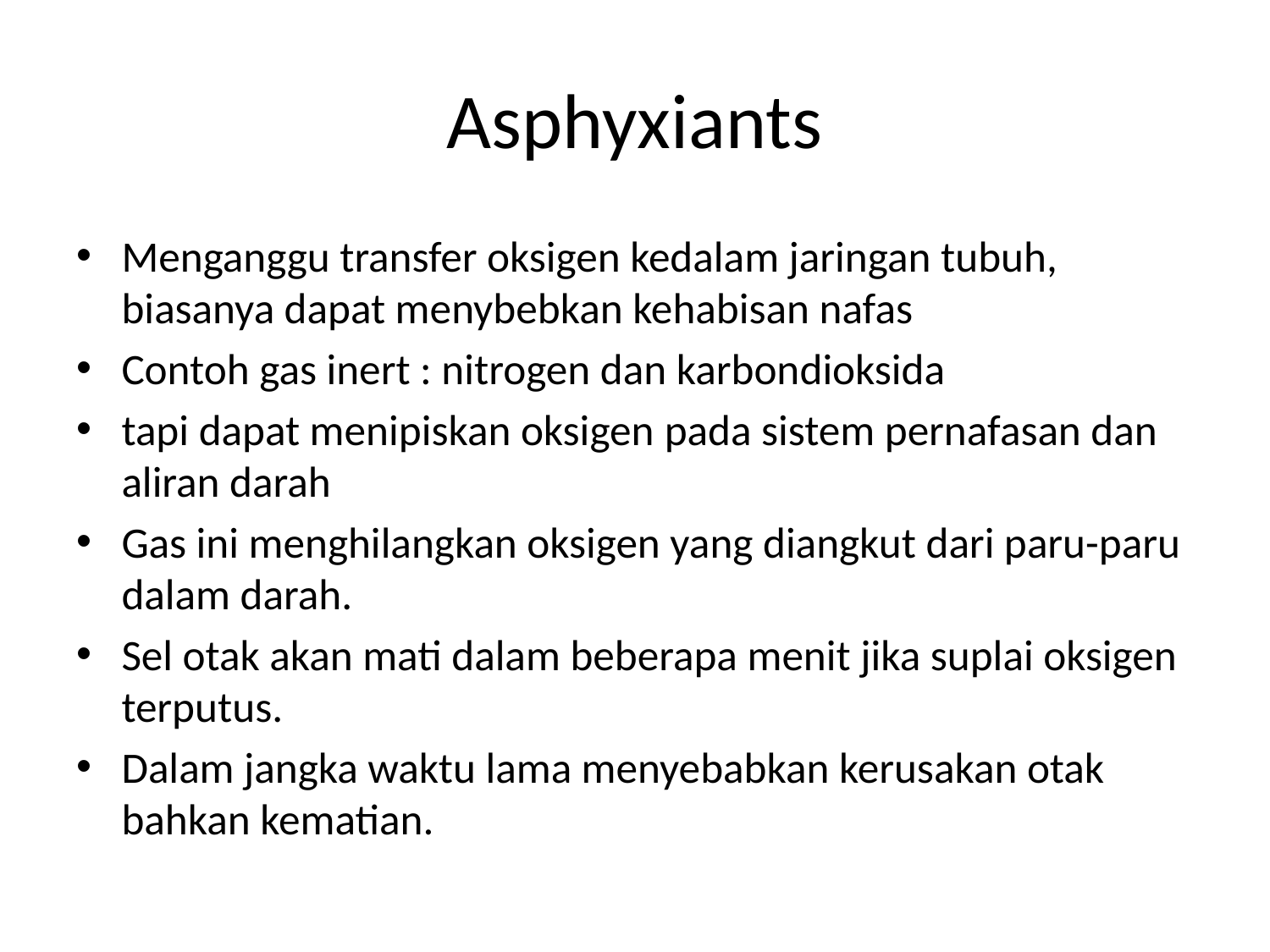

# Asphyxiants
Menganggu transfer oksigen kedalam jaringan tubuh, biasanya dapat menybebkan kehabisan nafas
Contoh gas inert : nitrogen dan karbondioksida
tapi dapat menipiskan oksigen pada sistem pernafasan dan aliran darah
Gas ini menghilangkan oksigen yang diangkut dari paru-paru dalam darah.
Sel otak akan mati dalam beberapa menit jika suplai oksigen terputus.
Dalam jangka waktu lama menyebabkan kerusakan otak bahkan kematian.